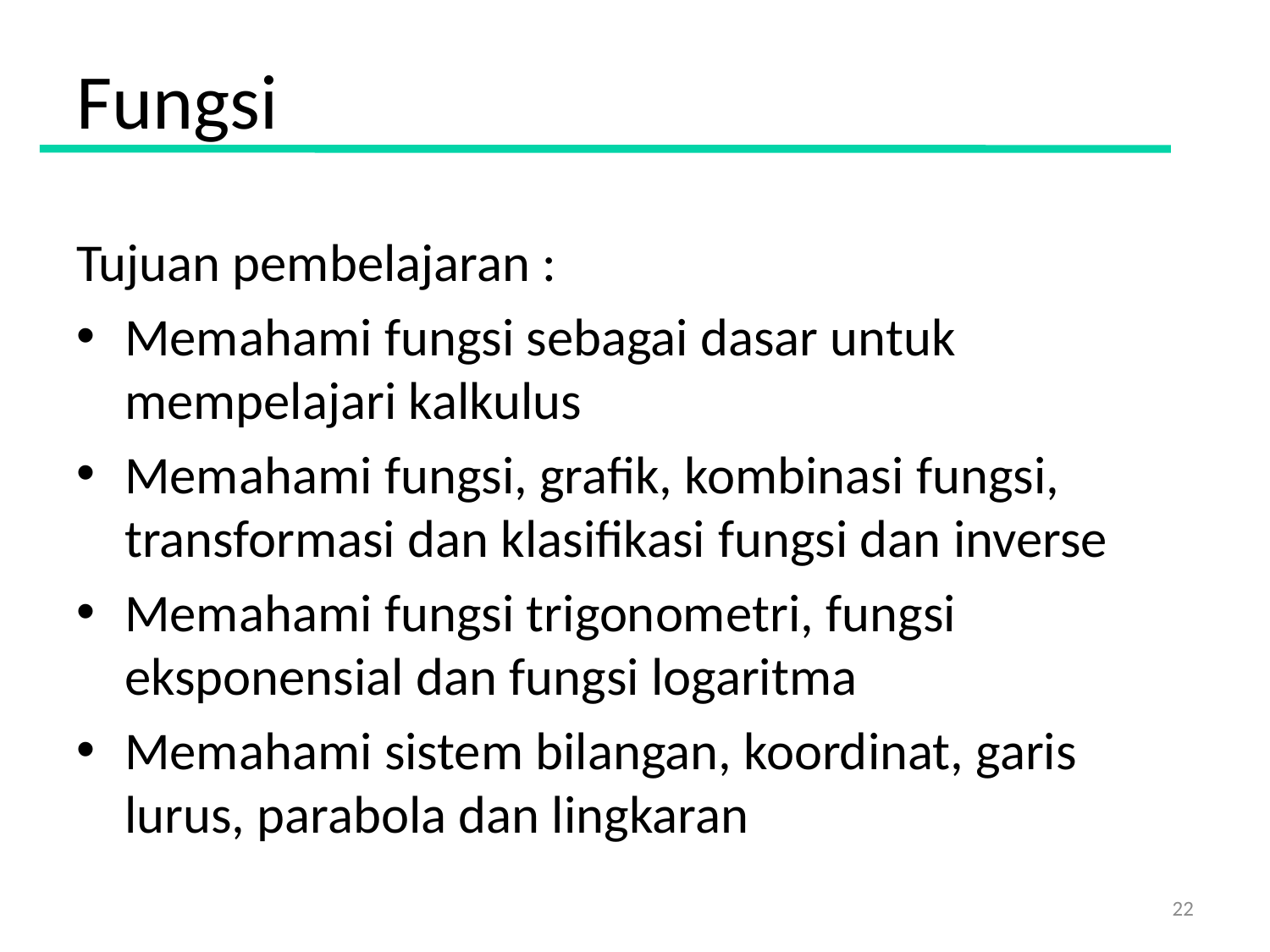

# Fungsi
Tujuan pembelajaran :
Memahami fungsi sebagai dasar untuk mempelajari kalkulus
Memahami fungsi, grafik, kombinasi fungsi, transformasi dan klasifikasi fungsi dan inverse
Memahami fungsi trigonometri, fungsi eksponensial dan fungsi logaritma
Memahami sistem bilangan, koordinat, garis lurus, parabola dan lingkaran

22